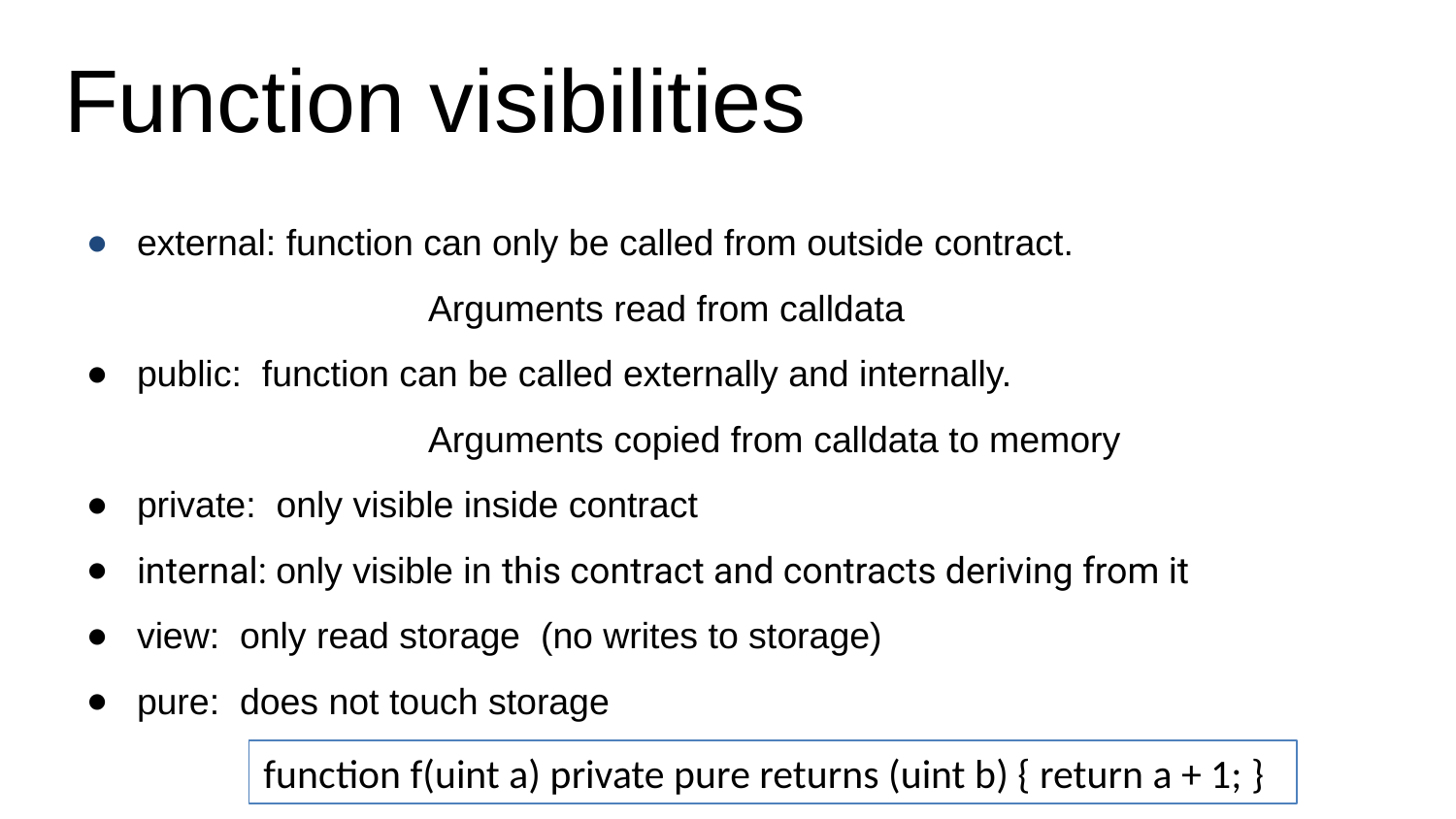

# Function visibilities
external: function can only be called from outside contract.
		Arguments read from calldata
public:  function can be called externally and internally.
		Arguments copied from calldata to memory
private:  only visible inside contract
internal: only visible in this contract and contracts deriving from it
view:  only read storage  (no writes to storage)
pure:  does not touch storage
function f(uint a) private pure returns (uint b) { return a + 1; }